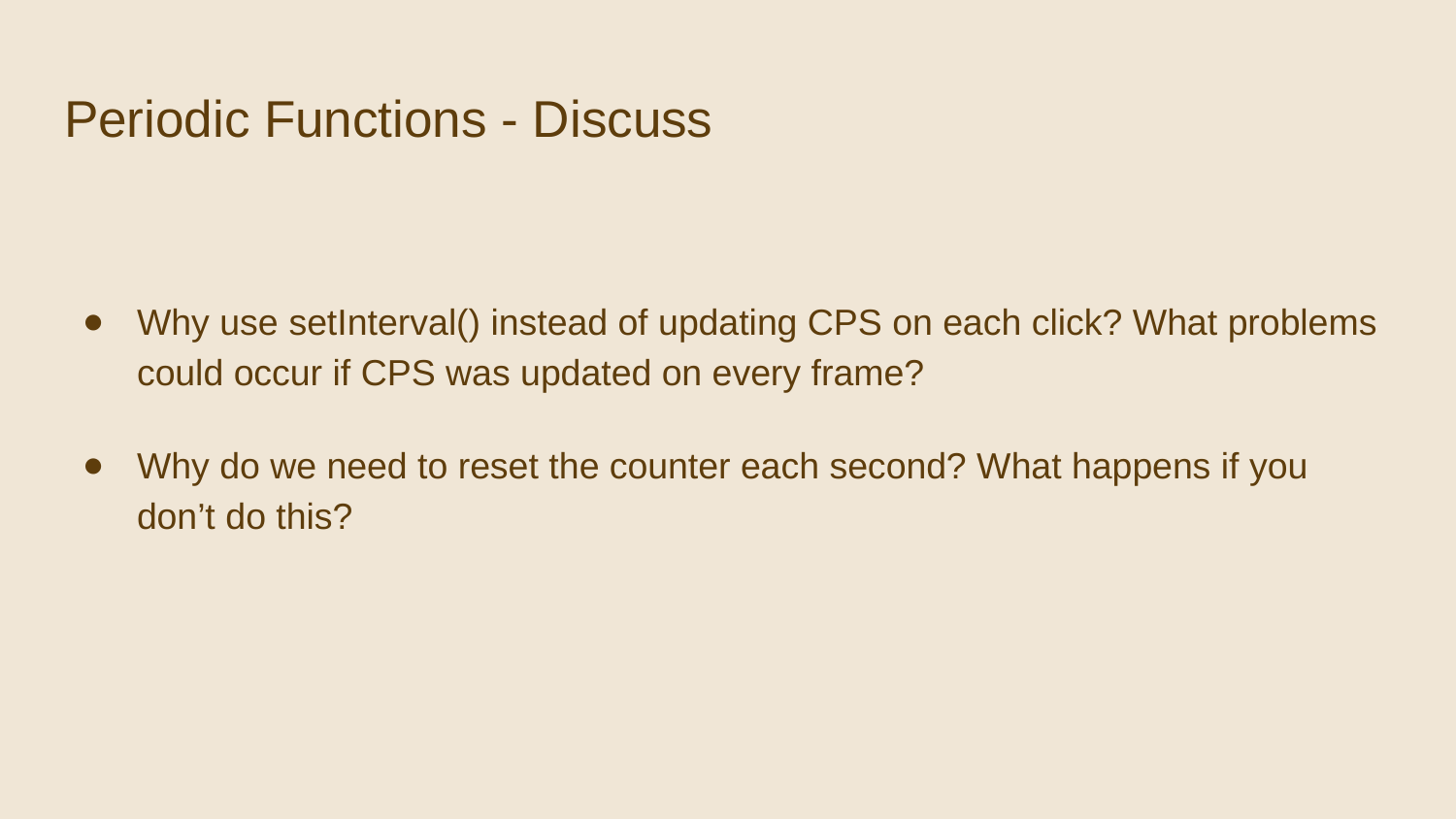

# Periodic Functions - Discuss

Why use setInterval() instead of updating CPS on each click? What problems could occur if CPS was updated on every frame?
Why do we need to reset the counter each second? What happens if you don’t do this?